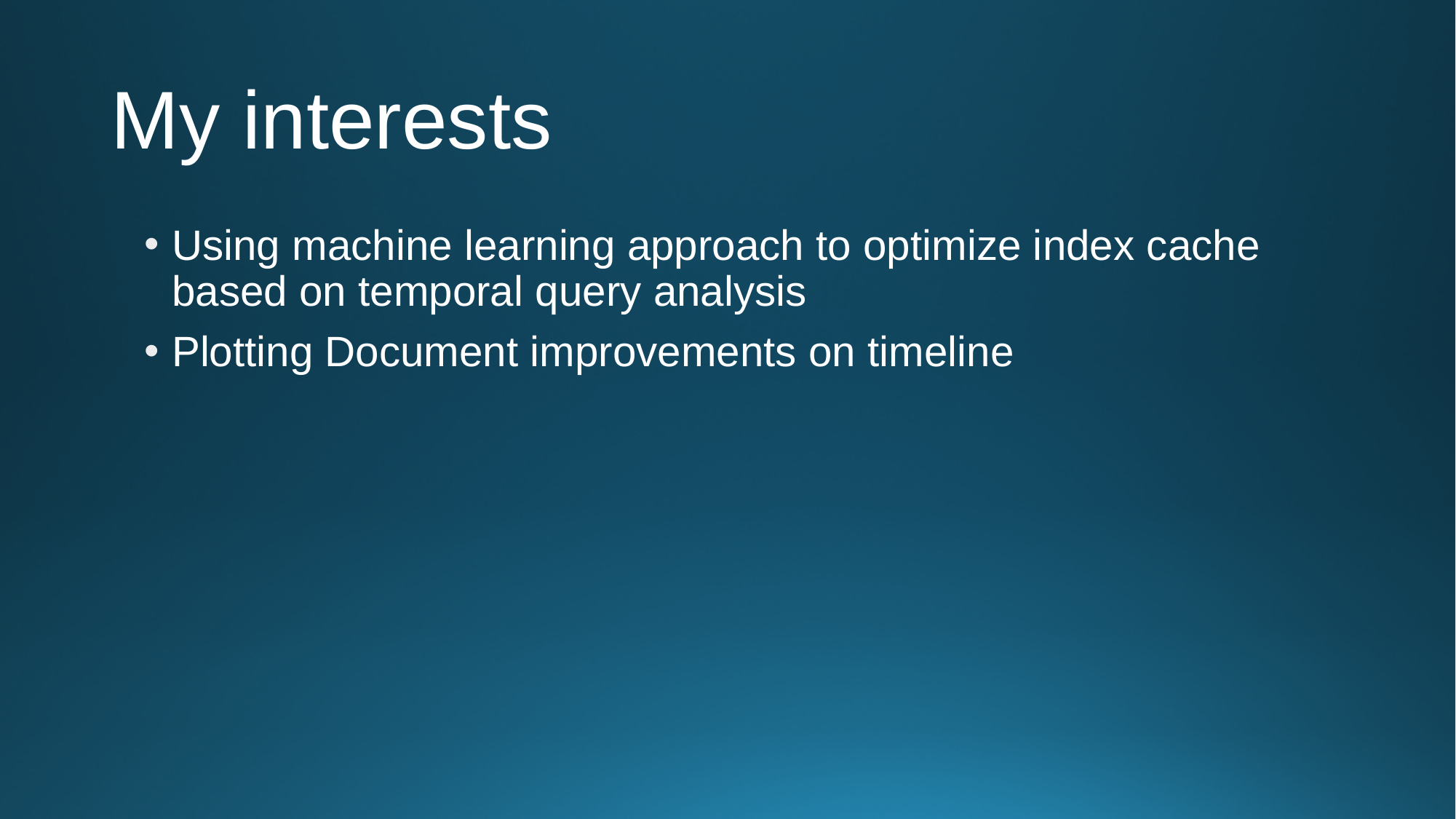

# My interests
Using machine learning approach to optimize index cache based on temporal query analysis
Plotting Document improvements on timeline